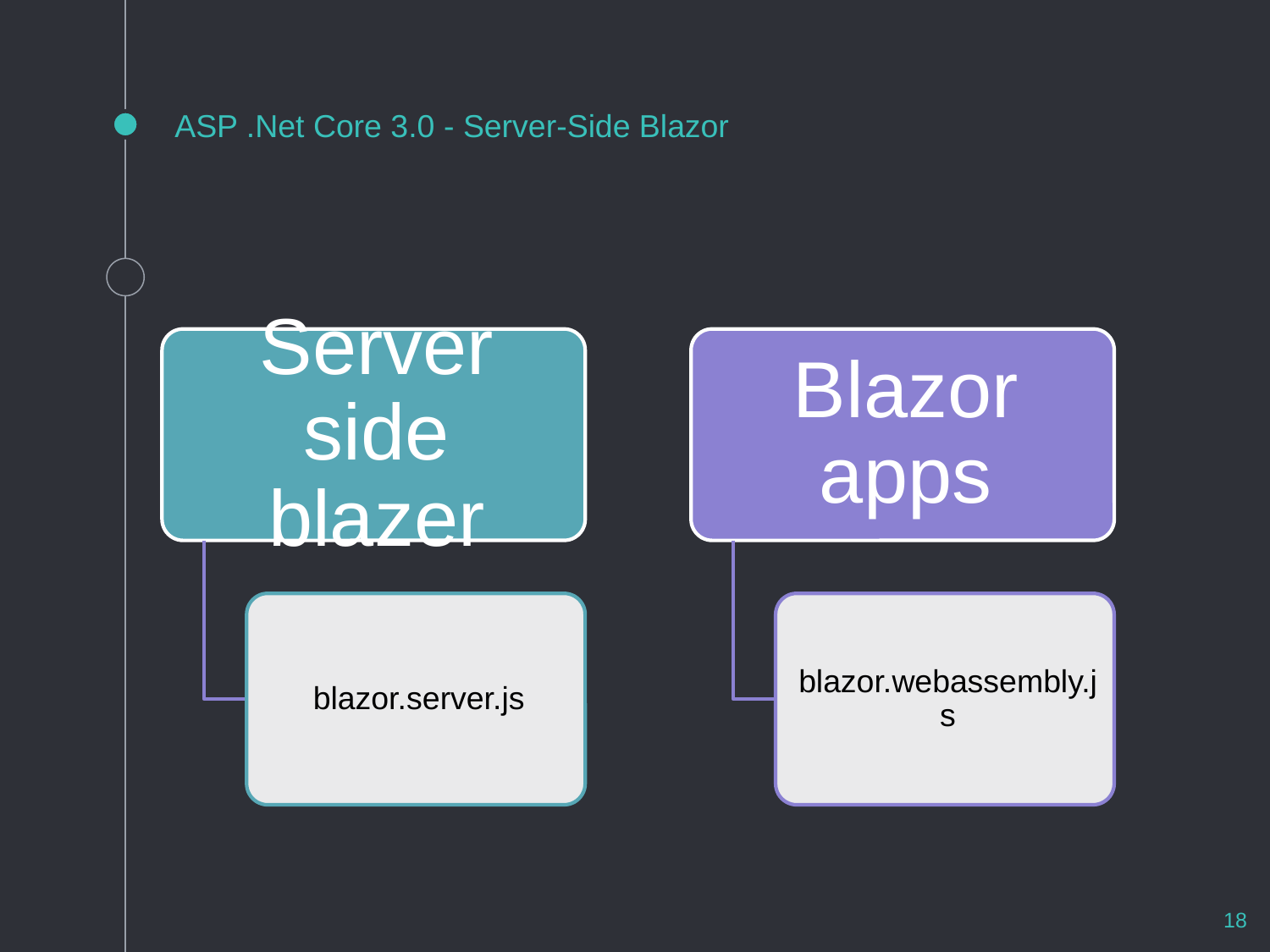

# ASP .Net Core 3.0 - Server-Side Blazor
Server side blazer
blazor.server.js
Blazor apps
blazor.webassembly.js
18